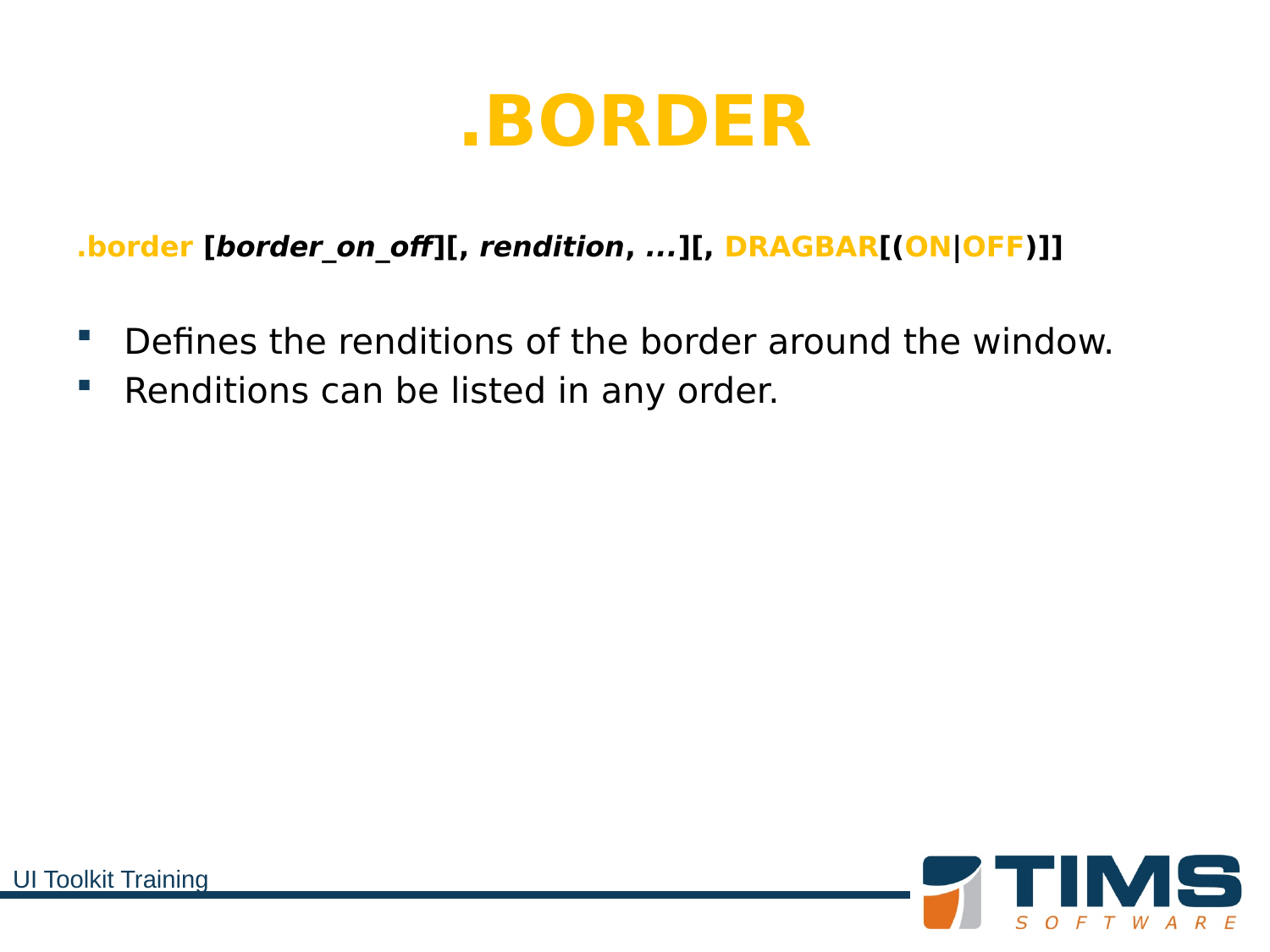

# .BORDER
.border [border_on_off][, rendition, ...][, DRAGBAR[(ON|OFF)]]

Defines the renditions of the border around the window.
Renditions can be listed in any order.
UI Toolkit Training